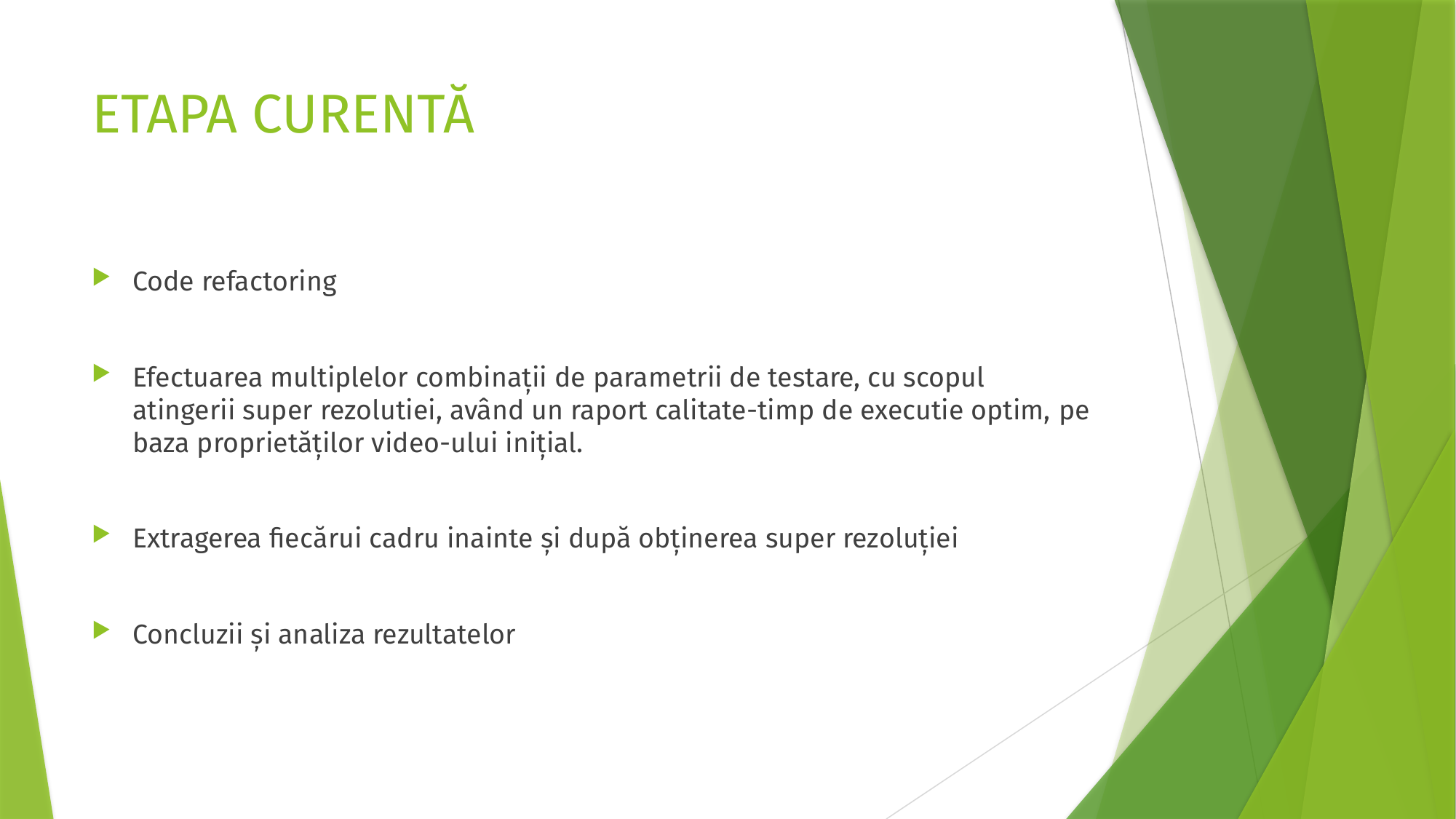

# ETAPA CURENTĂ
Code refactoring

Efectuarea multiplelor combinații de parametrii de testare, cu scopul atingerii super rezolutiei, având un raport calitate-timp de executie optim, pe baza proprietăților video-ului inițial.

Extragerea fiecărui cadru inainte și după obținerea super rezoluției

Concluzii și analiza rezultatelor